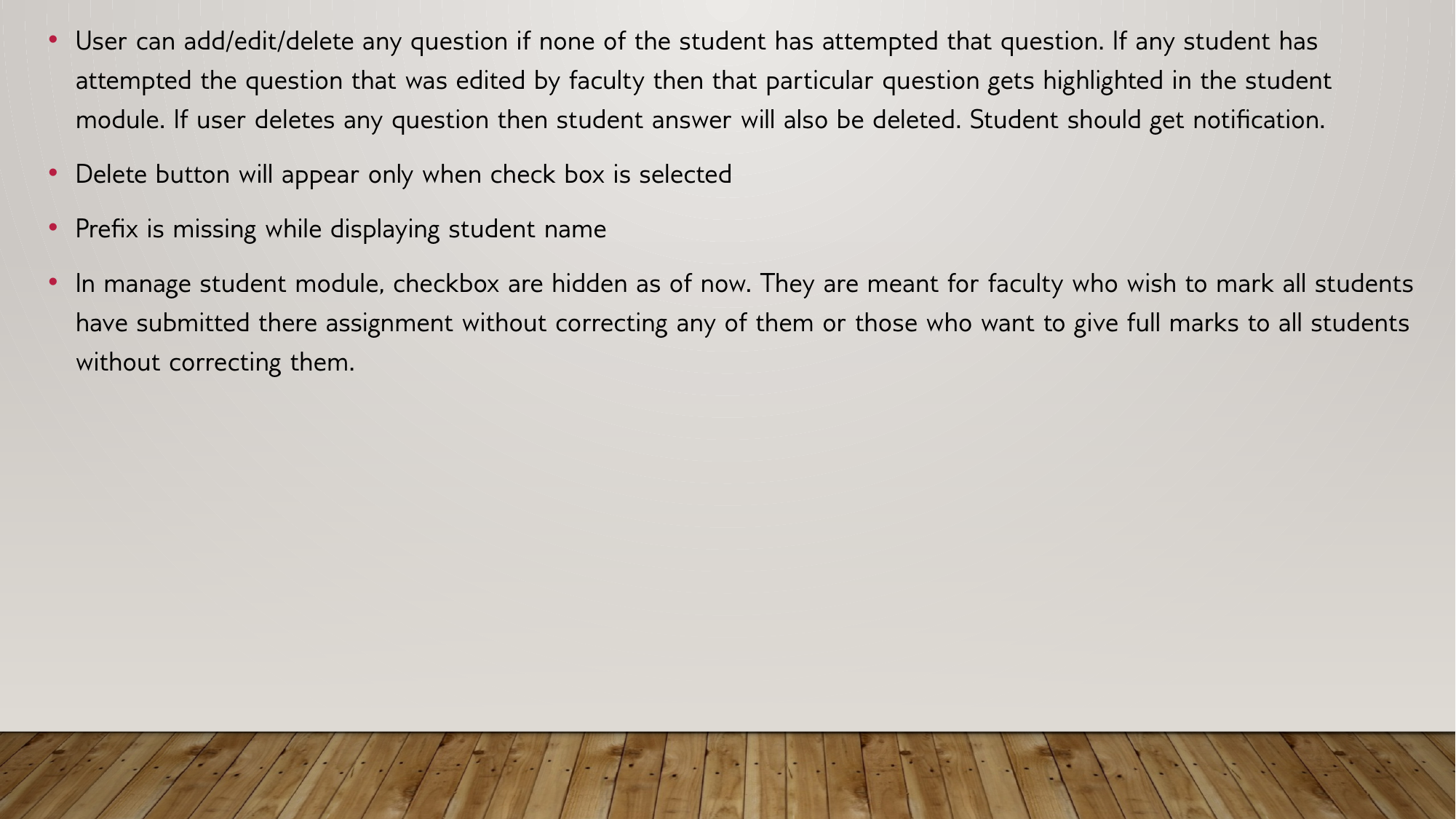

User can add/edit/delete any question if none of the student has attempted that question. If any student has attempted the question that was edited by faculty then that particular question gets highlighted in the student module. If user deletes any question then student answer will also be deleted. Student should get notification.
Delete button will appear only when check box is selected
Prefix is missing while displaying student name
In manage student module, checkbox are hidden as of now. They are meant for faculty who wish to mark all students have submitted there assignment without correcting any of them or those who want to give full marks to all students without correcting them.